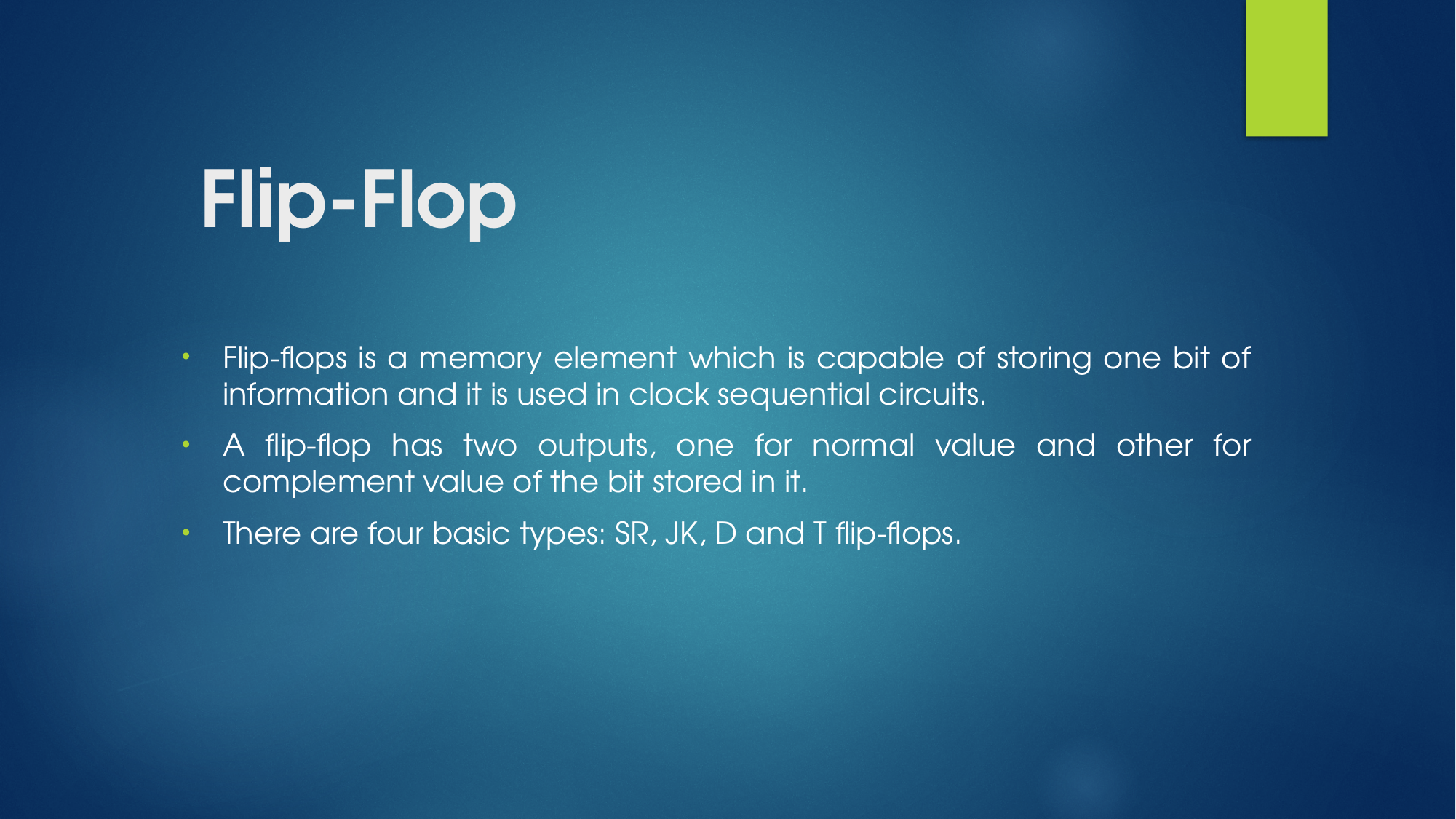

# Flip-Flop
Flip-flops is a memory element which is capable of storing one bit of information and it is used in clock sequential circuits.
A flip-flop has two outputs, one for normal value and other for complement value of the bit stored in it.
There are four basic types: SR, JK, D and T flip-flops.